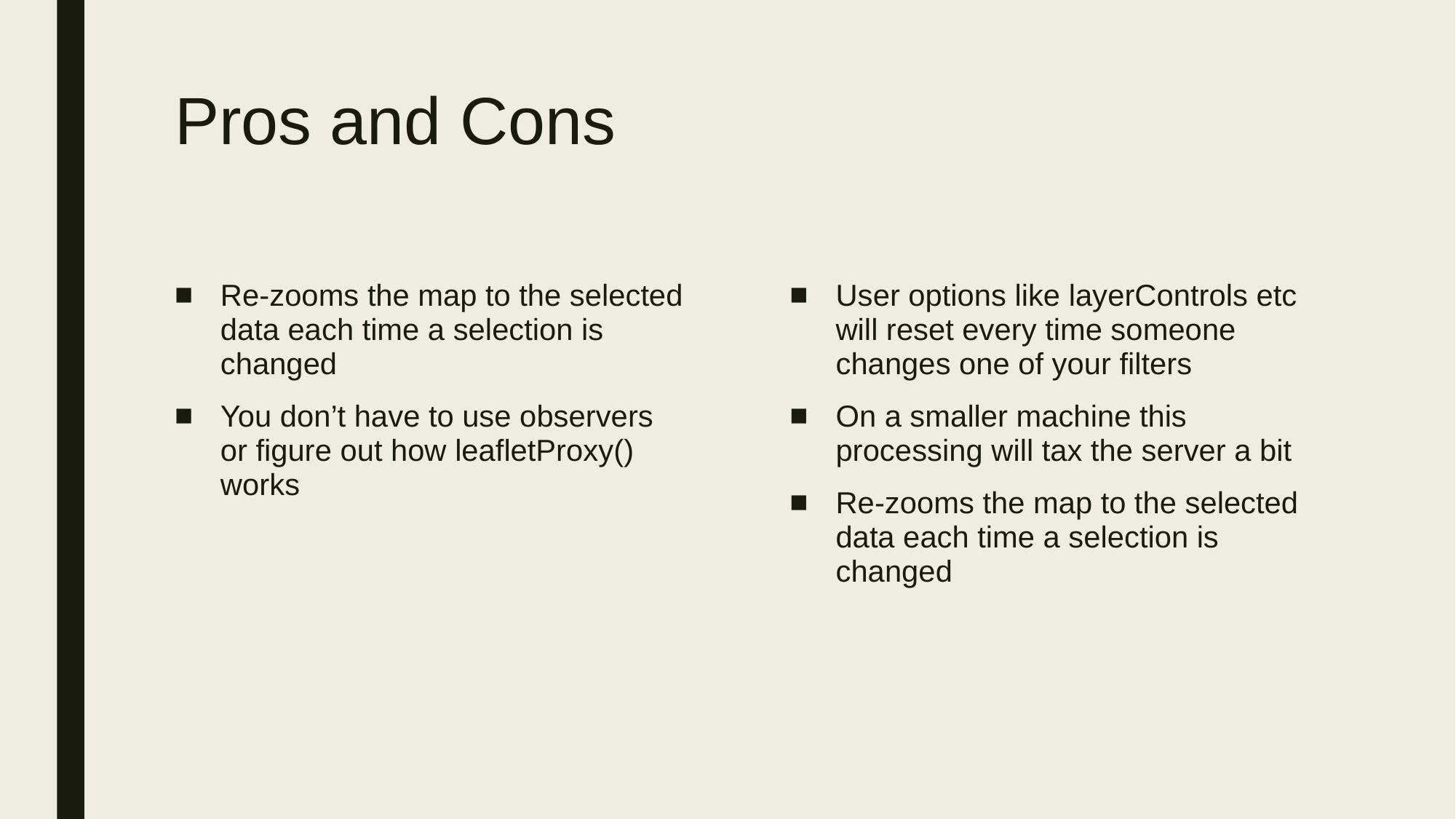

# Pros and Cons
Re-zooms the map to the selected data each time a selection is changed
You don’t have to use observers or figure out how leafletProxy() works

User options like layerControls etc will reset every time someone changes one of your filters
On a smaller machine this processing will tax the server a bit
Re-zooms the map to the selected data each time a selection is changed